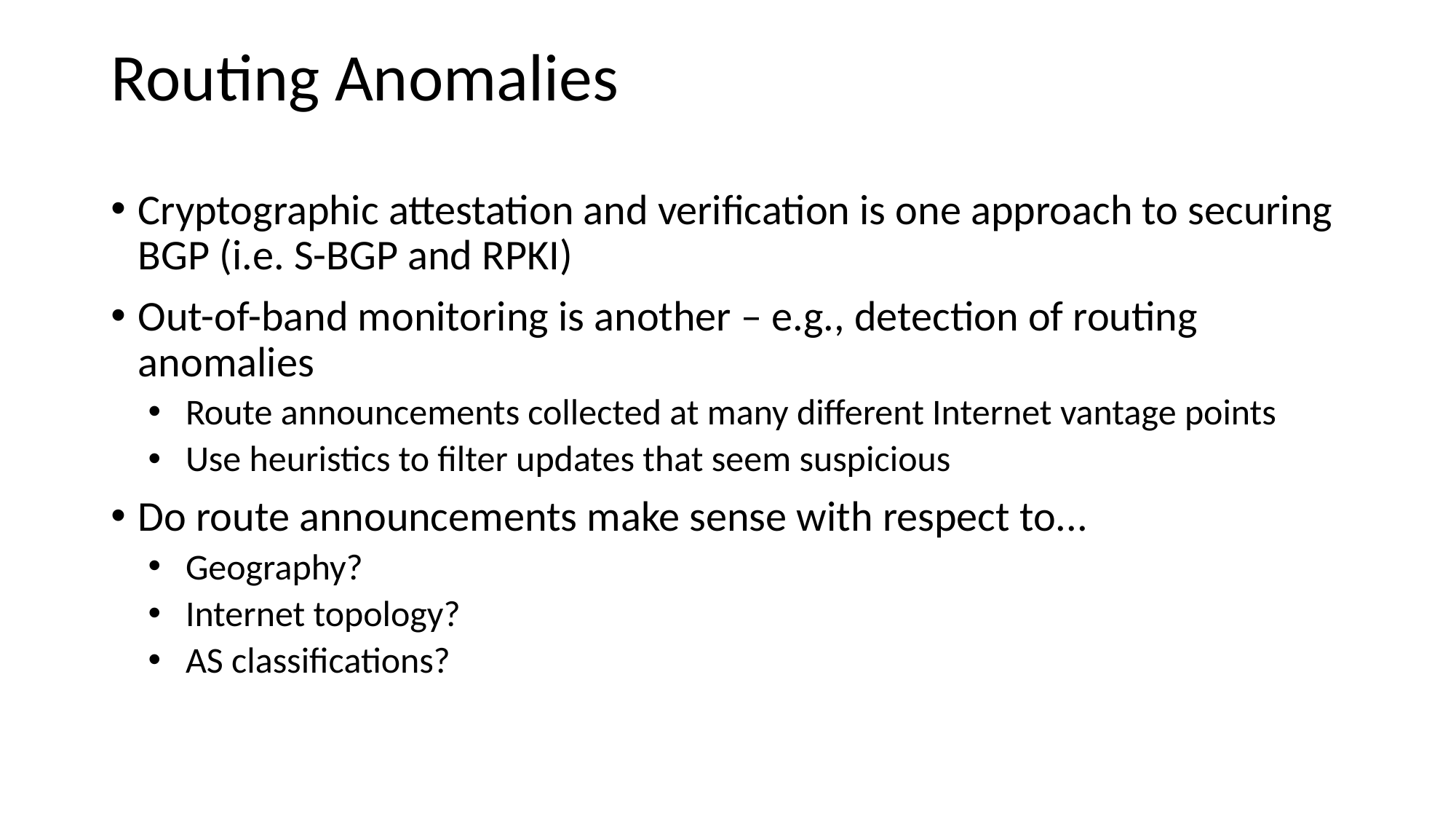

# Routing Anomalies
Cryptographic attestation and verification is one approach to securing BGP (i.e. S-BGP and RPKI)
Out-of-band monitoring is another – e.g., detection of routing anomalies
Route announcements collected at many different Internet vantage points
Use heuristics to filter updates that seem suspicious
Do route announcements make sense with respect to...
Geography?
Internet topology?
AS classifications?